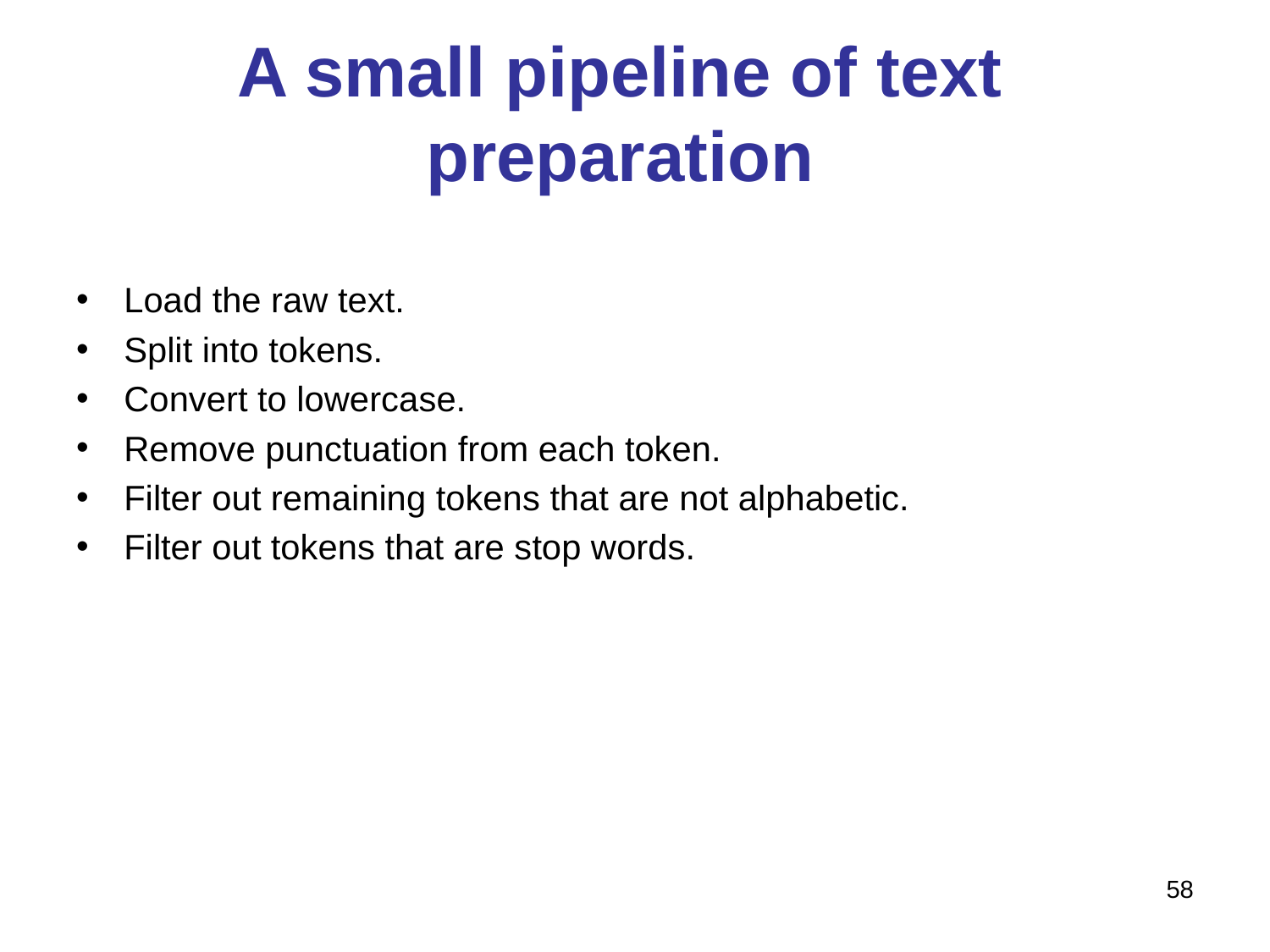

# A small pipeline of text preparation

Load the raw text.
Split into tokens.
Convert to lowercase.
Remove punctuation from each token.
Filter out remaining tokens that are not alphabetic.
Filter out tokens that are stop words.

58